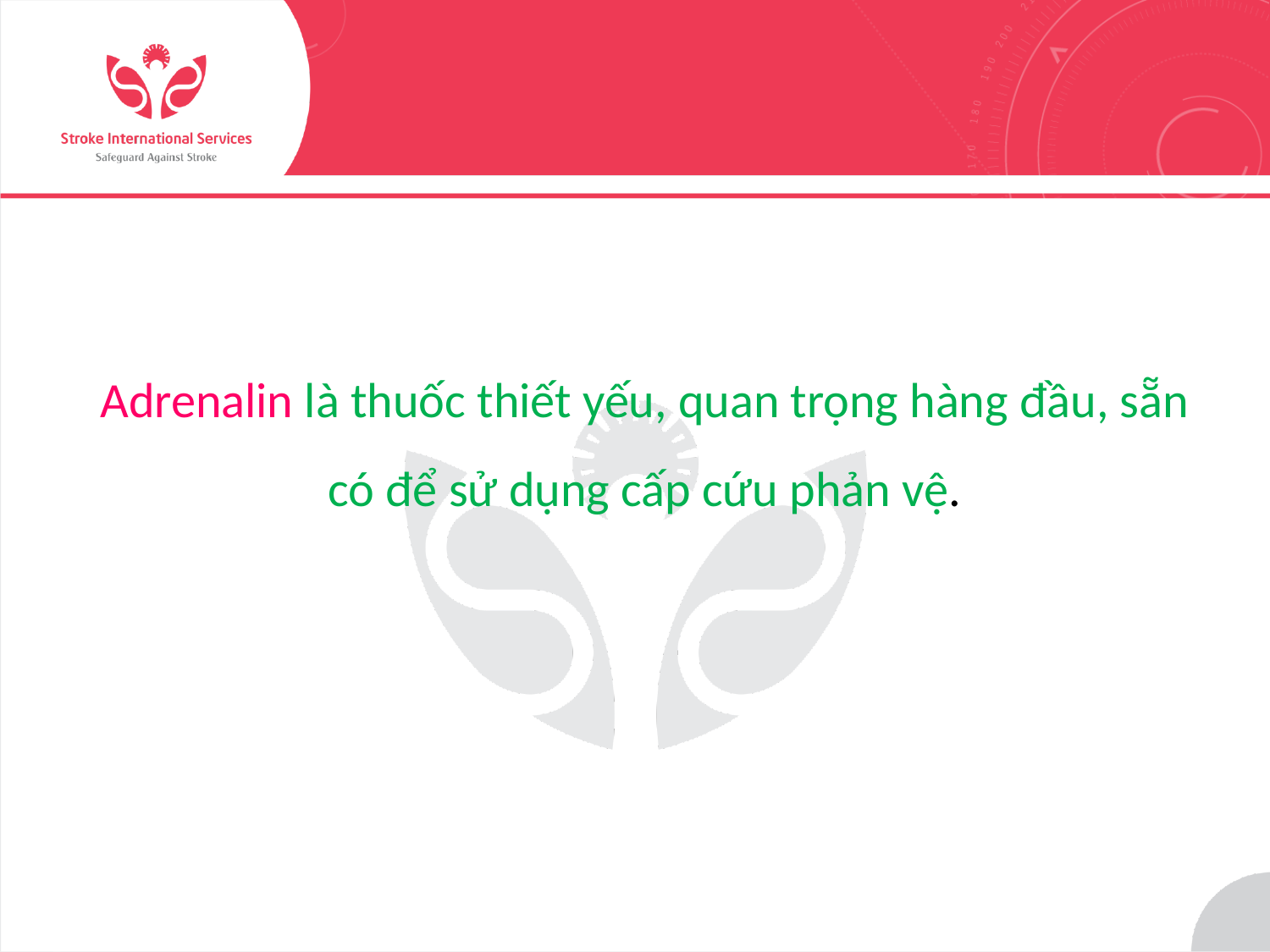

Adrenalin là thuốc thiết yếu, quan trọng hàng đầu, sẵn có để sử dụng cấp cứu phản vệ.
7